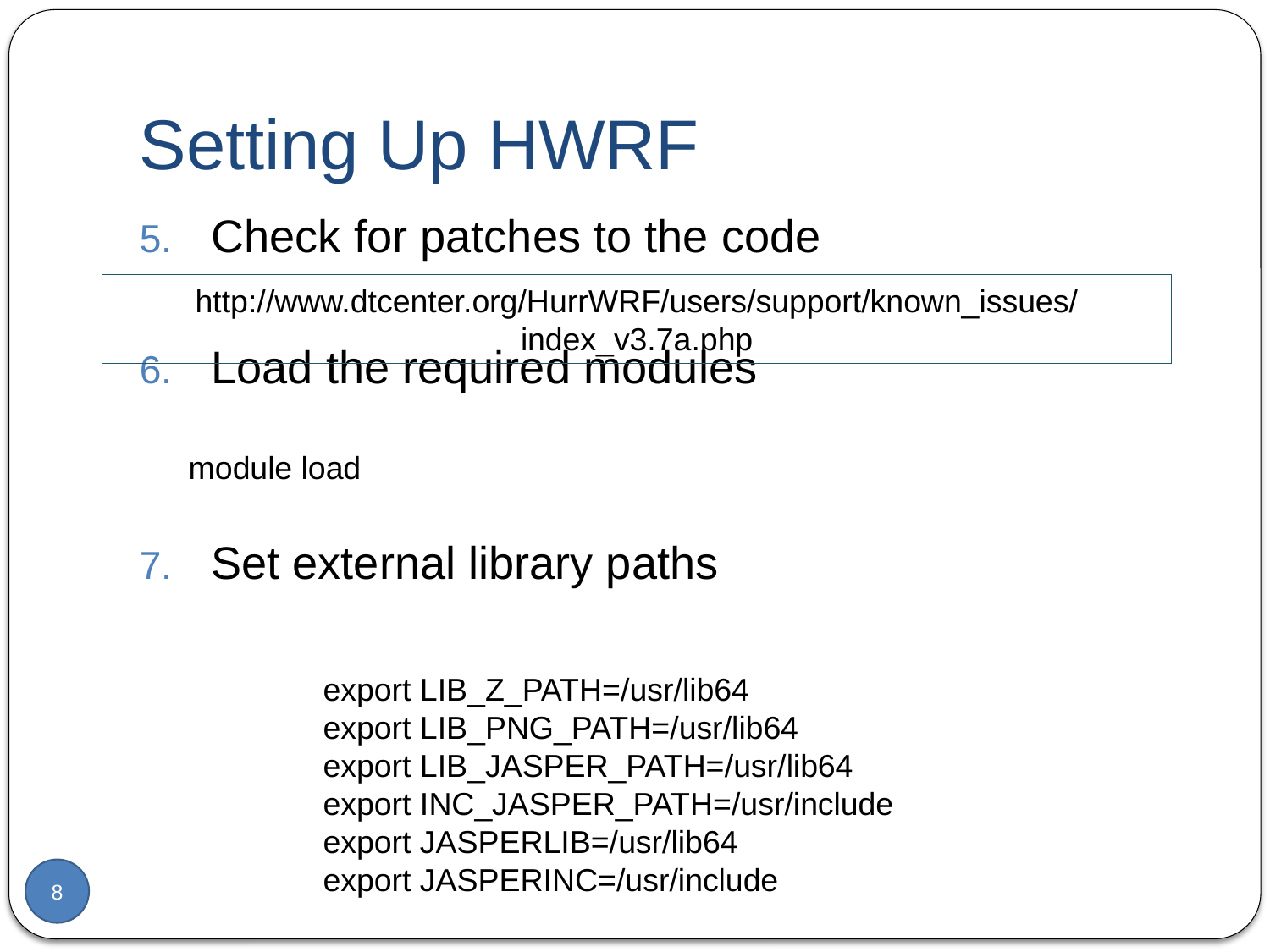

# Setting Up HWRF
Check for patches to the code

Load the required modules

Set external library paths

http://www.dtcenter.org/HurrWRF/users/support/known_issues/index_v3.7a.php
module load
export LIB_Z_PATH=/usr/lib64
export LIB_PNG_PATH=/usr/lib64
export LIB_JASPER_PATH=/usr/lib64
export INC_JASPER_PATH=/usr/include
export JASPERLIB=/usr/lib64
export JASPERINC=/usr/include